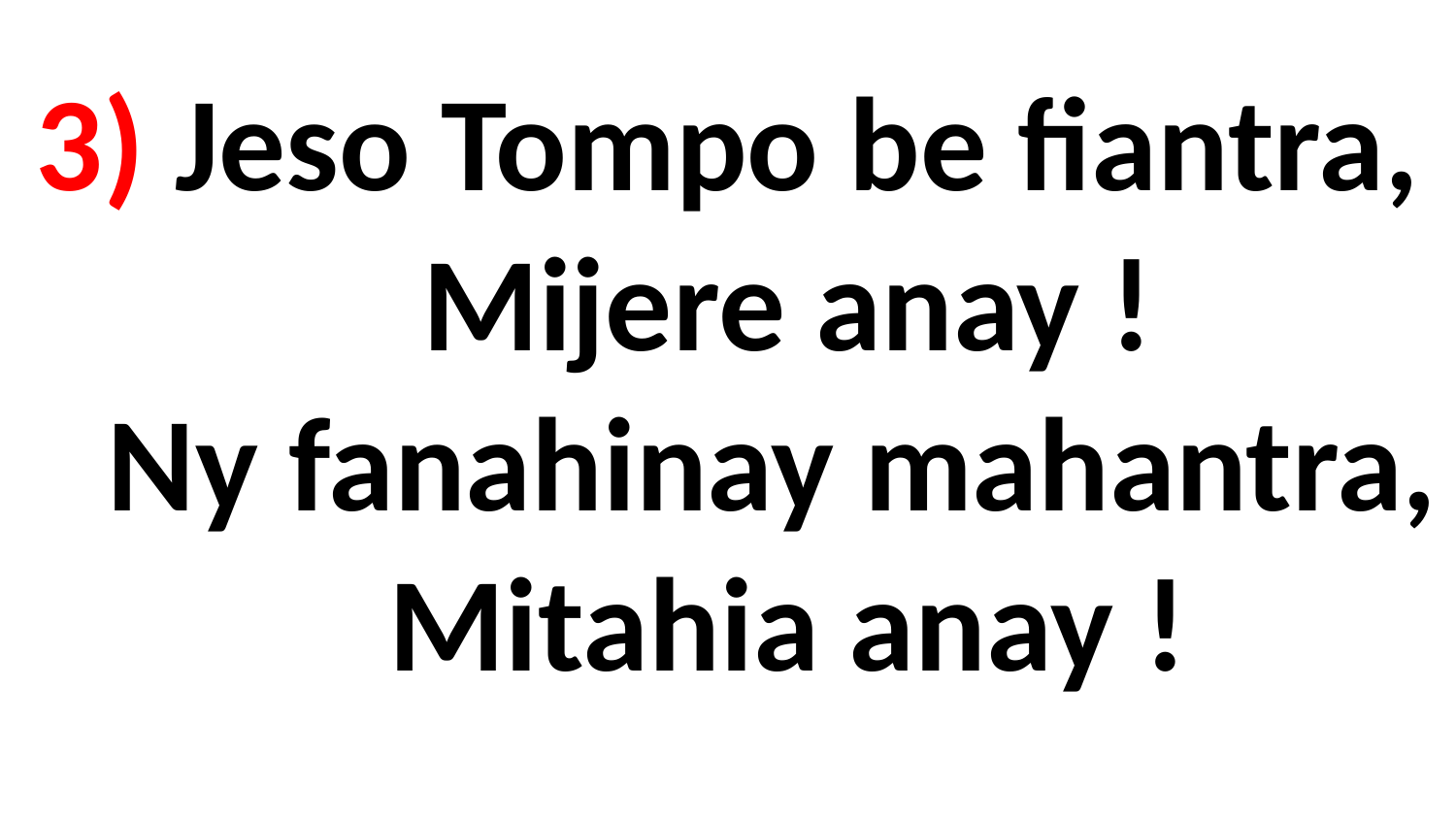

# 3) Jeso Tompo be fiantra, Mijere anay ! Ny fanahinay mahantra, Mitahia anay !